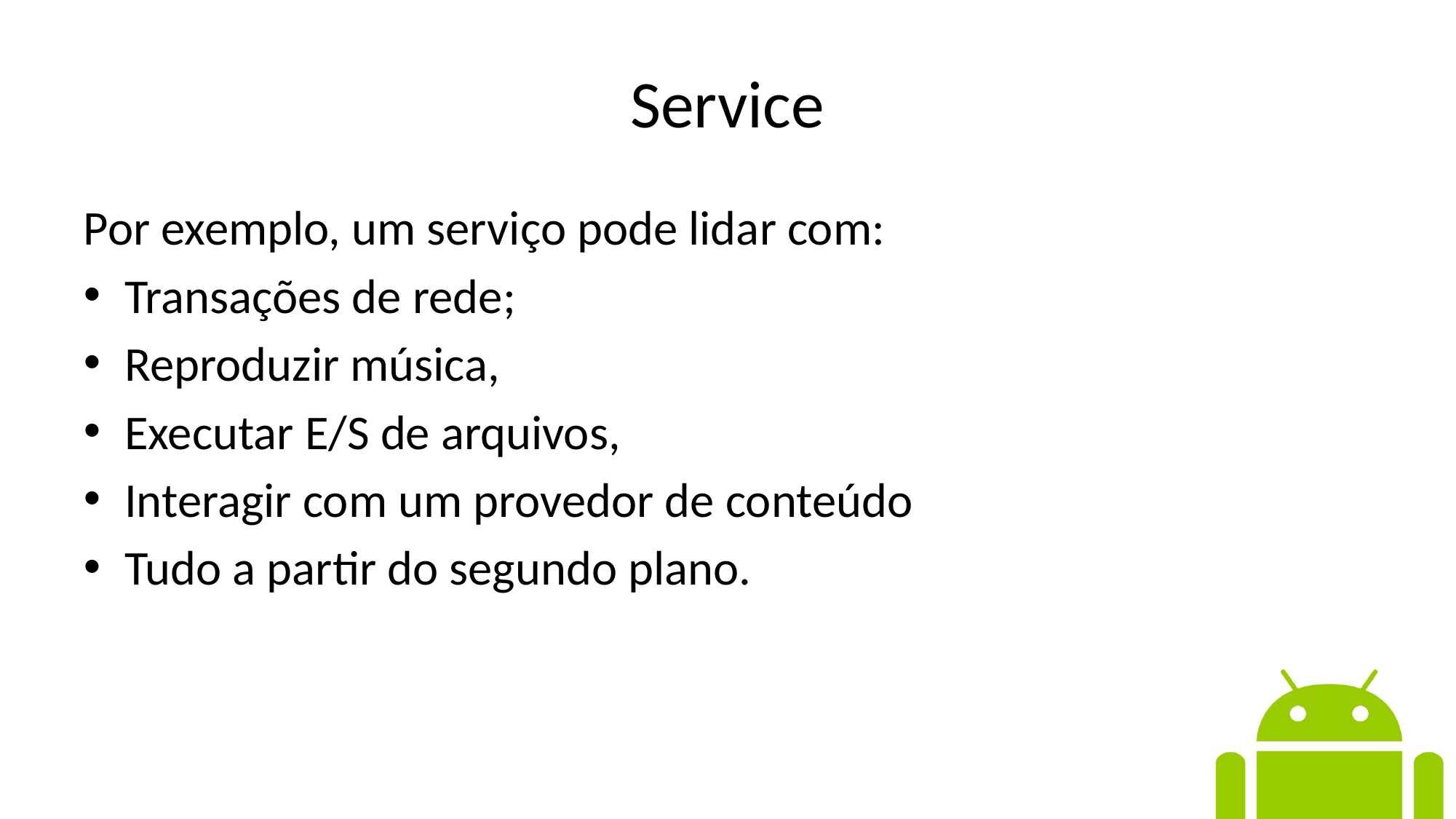

# Service
Por exemplo, um serviço pode lidar com:
Transações de rede;
Reproduzir música,
Executar E/S de arquivos,
Interagir com um provedor de conteúdo
Tudo a partir do segundo plano.